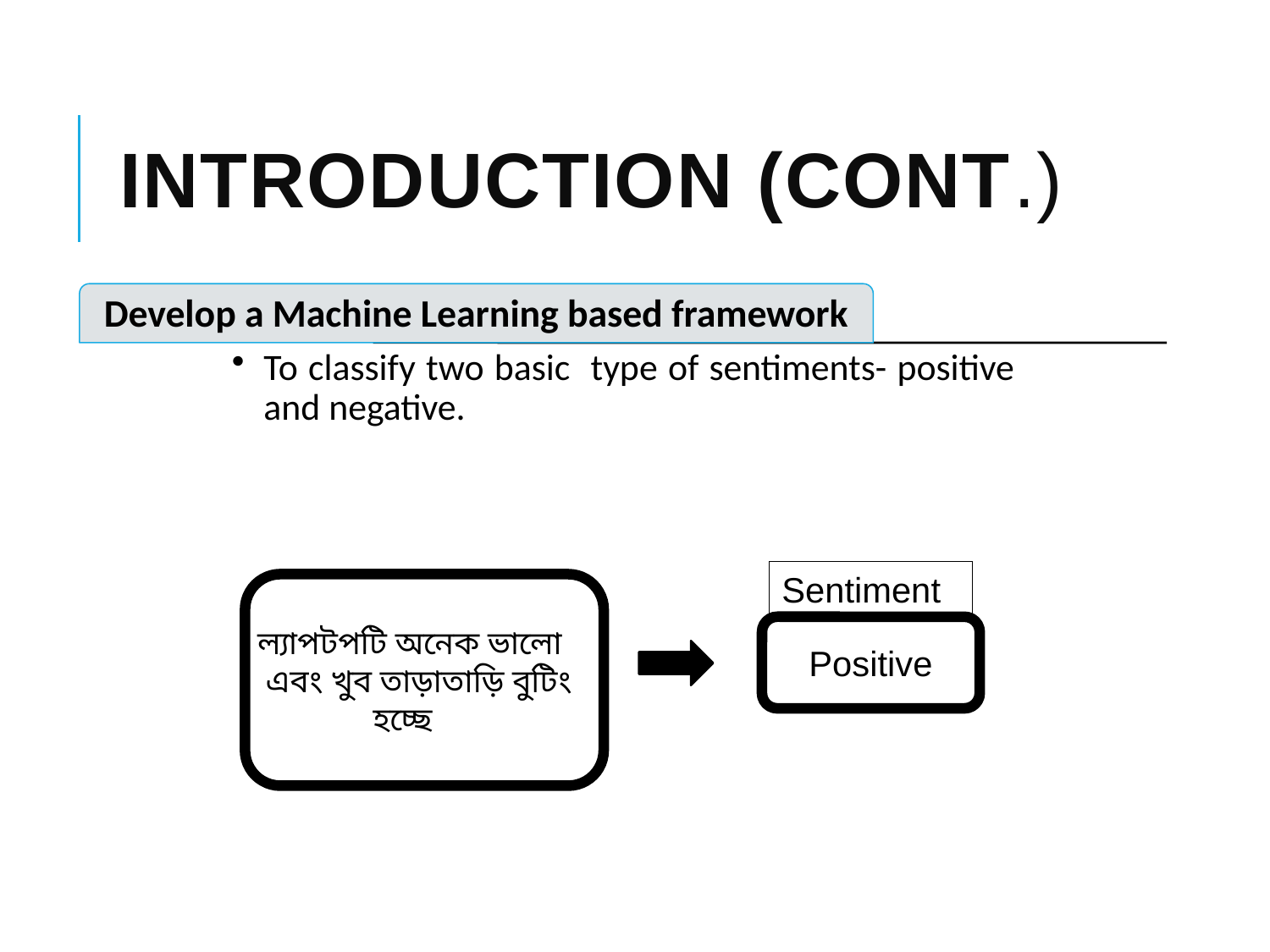

# Introduction (Cont.)

Develop a Machine Learning based framework
To classify two basic  type of sentiments- positive and negative.
Sentiment

ল্যাপটপটি অনেক ভালো
 এবং খুব তাড়াতাড়ি বুটিং
              হচ্ছে
Positive